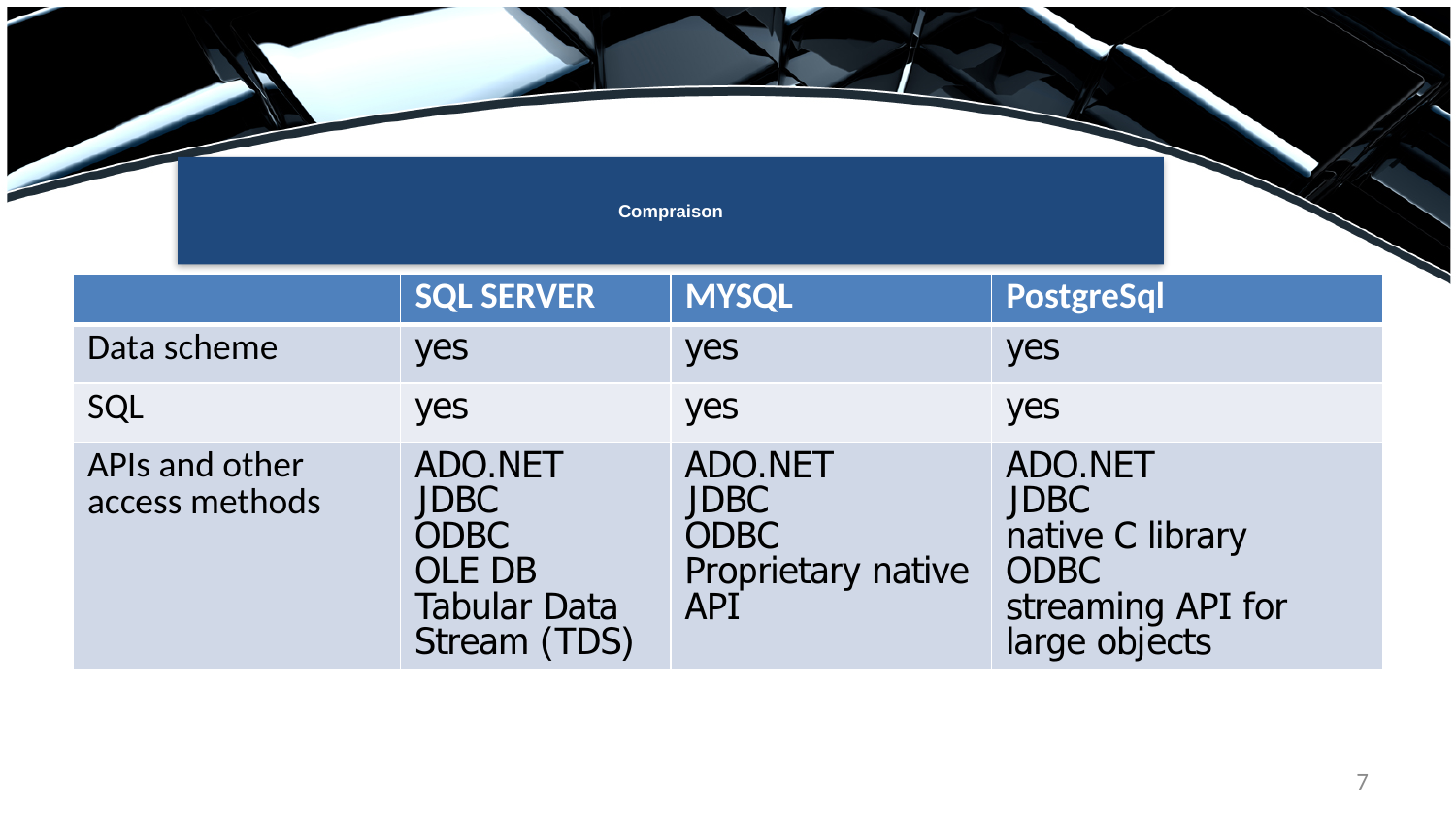

# Compraison
|  | SQL SERVER | MYSQL | PostgreSql |
| --- | --- | --- | --- |
| Data scheme | yes | yes | yes |
| SQL | yes | yes | yes |
| APIs and other access methods | ADO.NET JDBC ODBC OLE DB Tabular Data Stream (TDS) | ADO.NET JDBC ODBC Proprietary native API | ADO.NET JDBC native C library ODBC streaming API for large objects |
7